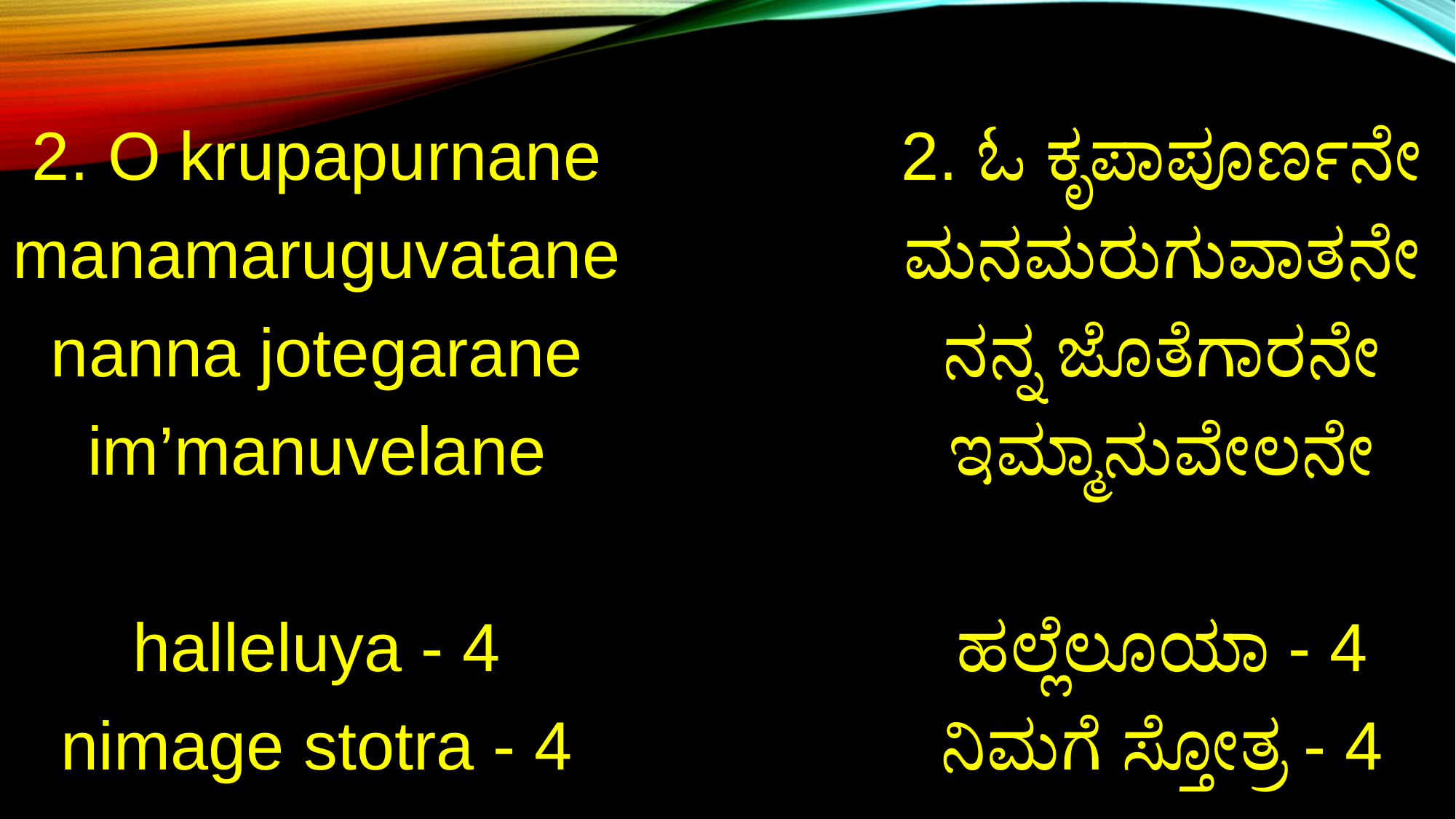

2. O krupapurnane manamaruguvatane
nanna jotegarane im’manuvelane
halleluya - 4
nimage stotra - 4

2. ಓ ಕೃಪಾಪೂರ್ಣನೇ ಮನಮರುಗುವಾತನೇ
ನನ್ನ ಜೊತೆಗಾರನೇ ಇಮ್ಮಾನುವೇಲನೇ
ಹಲ್ಲೆಲೂಯಾ - 4
ನಿಮಗೆ ಸ್ತೋತ್ರ - 4